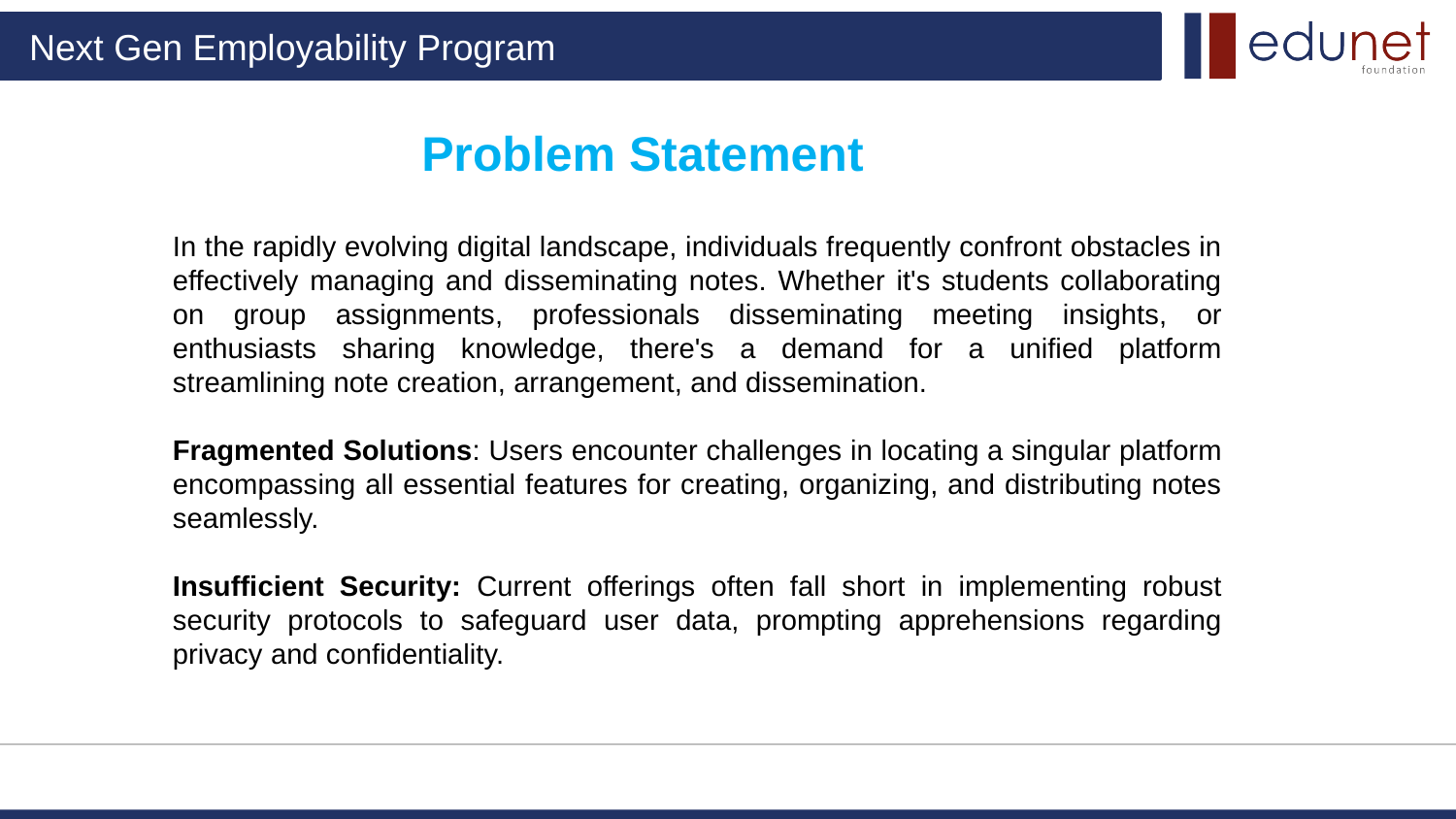

Problem Statement
In the rapidly evolving digital landscape, individuals frequently confront obstacles in effectively managing and disseminating notes. Whether it's students collaborating on group assignments, professionals disseminating meeting insights, or enthusiasts sharing knowledge, there's a demand for a unified platform streamlining note creation, arrangement, and dissemination.

Fragmented Solutions: Users encounter challenges in locating a singular platform encompassing all essential features for creating, organizing, and distributing notes seamlessly.

Insufficient Security: Current offerings often fall short in implementing robust security protocols to safeguard user data, prompting apprehensions regarding privacy and confidentiality.